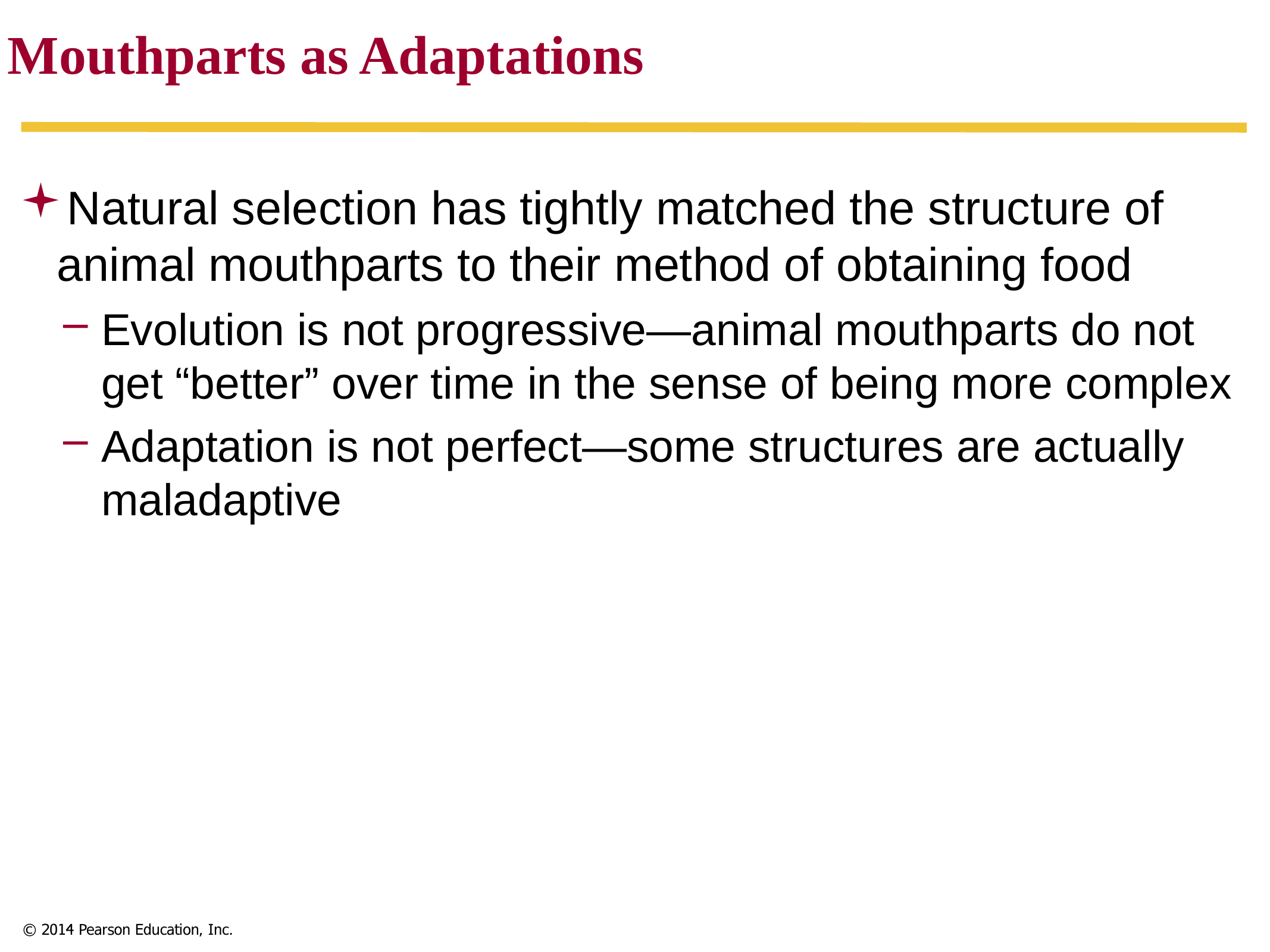

Mouthparts as Adaptations

Natural selection has tightly matched the structure of animal mouthparts to their method of obtaining food
Evolution is not progressive—animal mouthparts do not get “better” over time in the sense of being more complex
Adaptation is not perfect—some structures are actually maladaptive